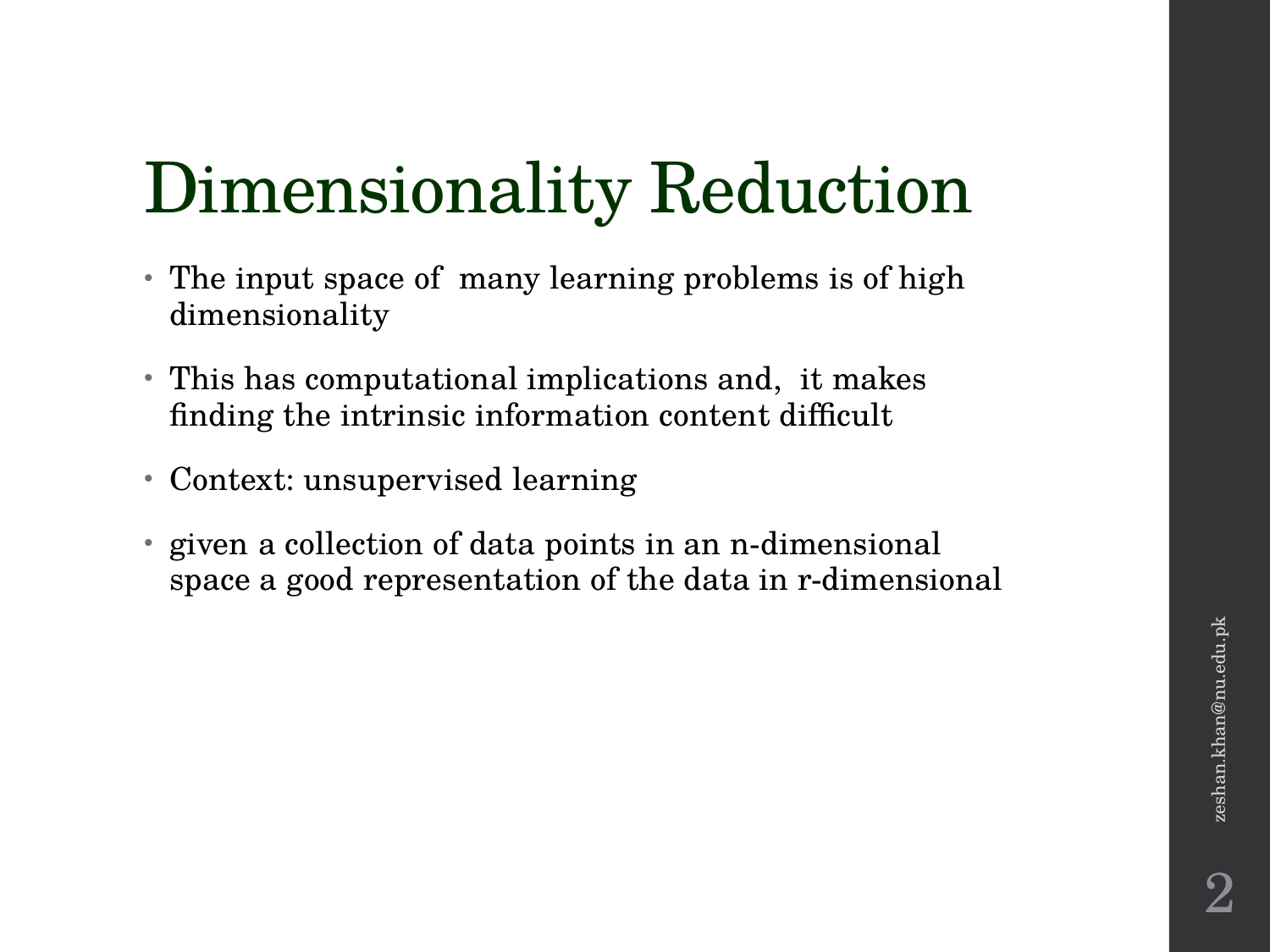

# Dimensionality Reduction
The input space of  many learning problems is of high dimensionality
This has computational implications and,  it makes finding the intrinsic information content difficult
Context: unsupervised learning
given a collection of data points in an n-dimensional space a good representation of the data in r-dimensional
zeshan.khan@nu.edu.pk
2